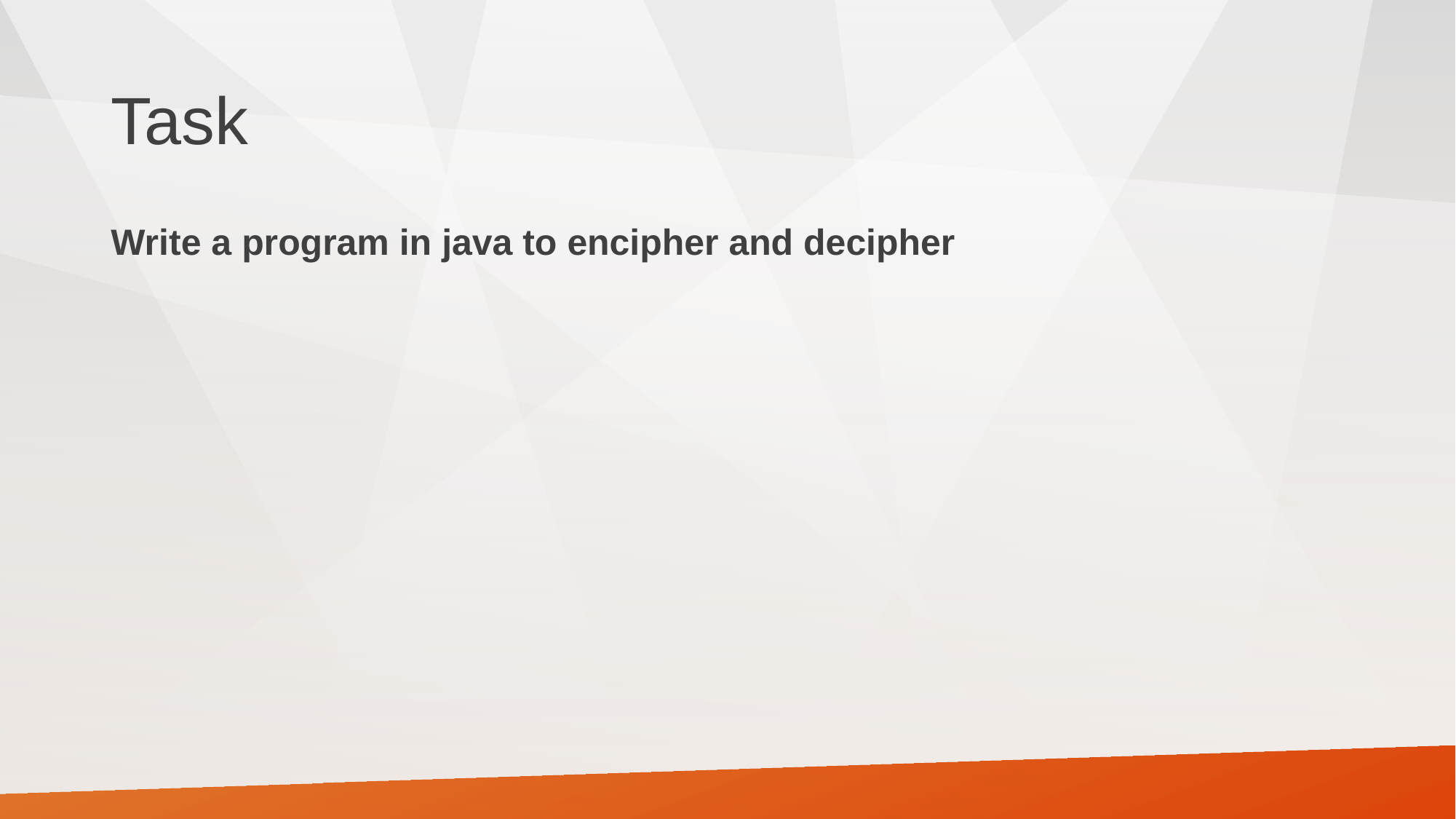

# Task
Write a program in java to encipher and decipher